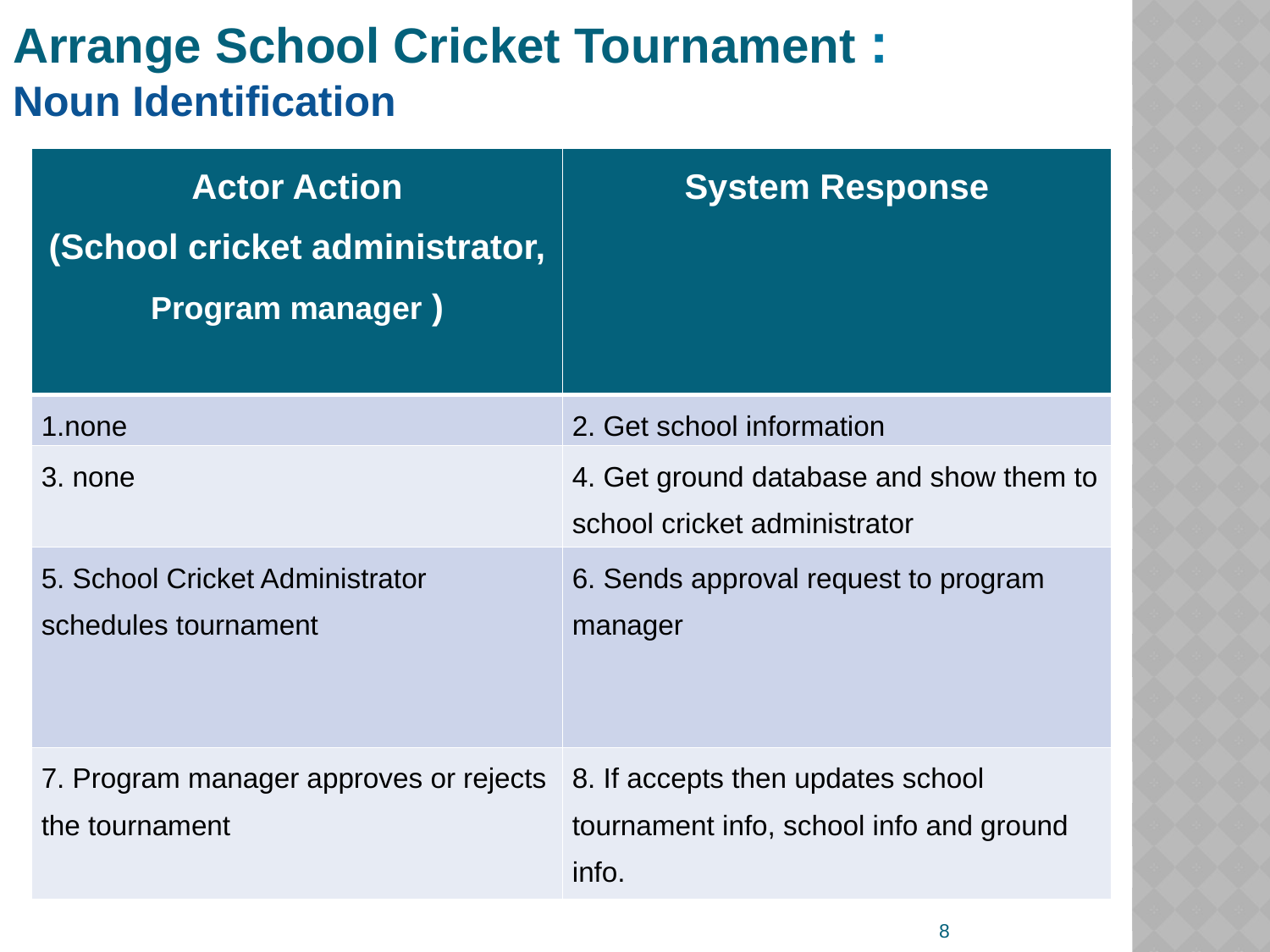

Arrange School Cricket Tournament :
Noun Identification
| Actor Action (School cricket administrator, Program manager ) | System Response |
| --- | --- |
| 1.none | 2. Get school information |
| 3. none | 4. Get ground database and show them to school cricket administrator |
| 5. School Cricket Administrator schedules tournament | 6. Sends approval request to program manager |
| 7. Program manager approves or rejects the tournament | 8. If accepts then updates school tournament info, school info and ground info. |
8